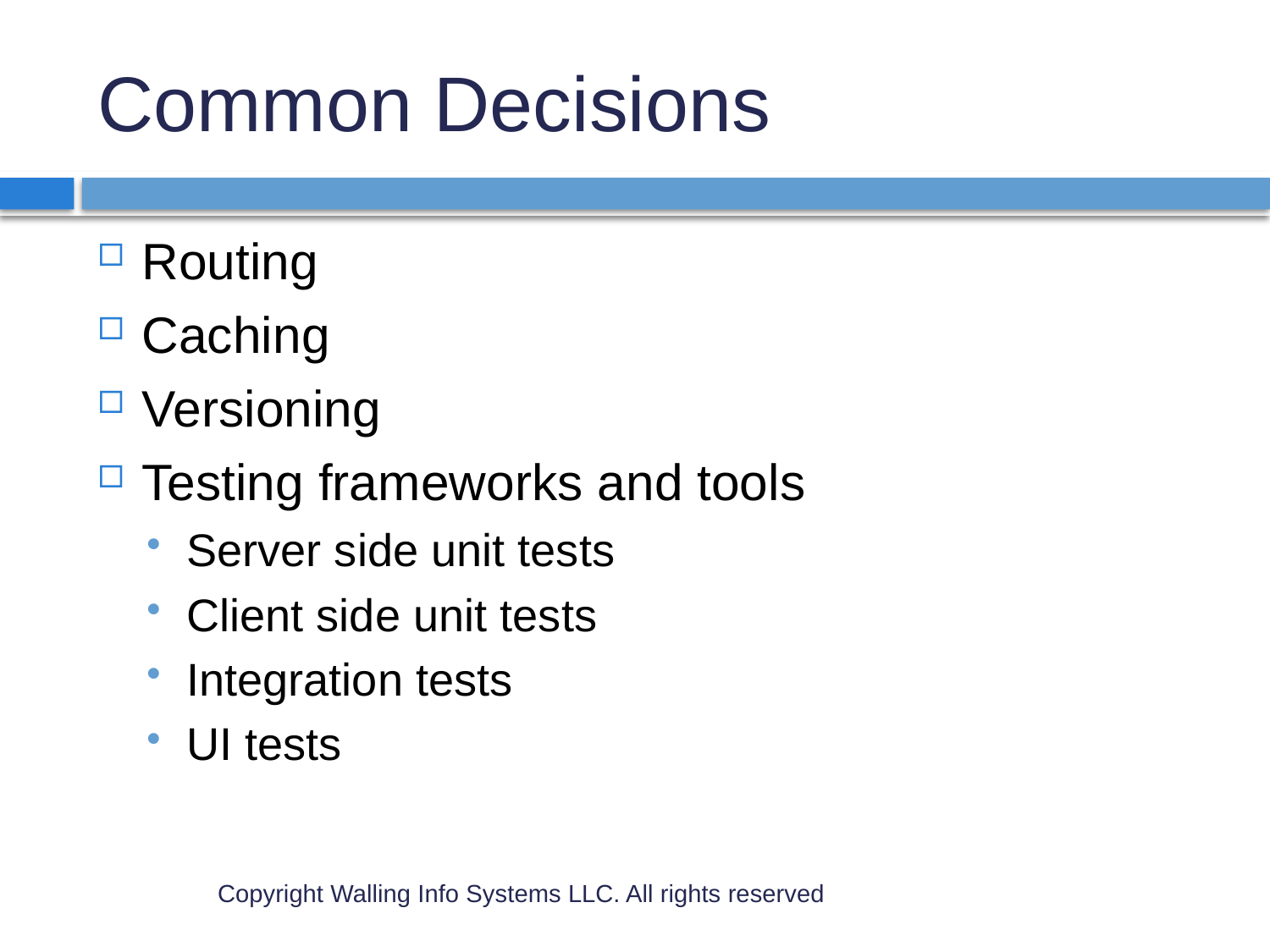

# Common Decisions
Routing
Caching
Versioning
Testing frameworks and tools
Server side unit tests
Client side unit tests
Integration tests
UI tests

Copyright Walling Info Systems LLC. All rights reserved